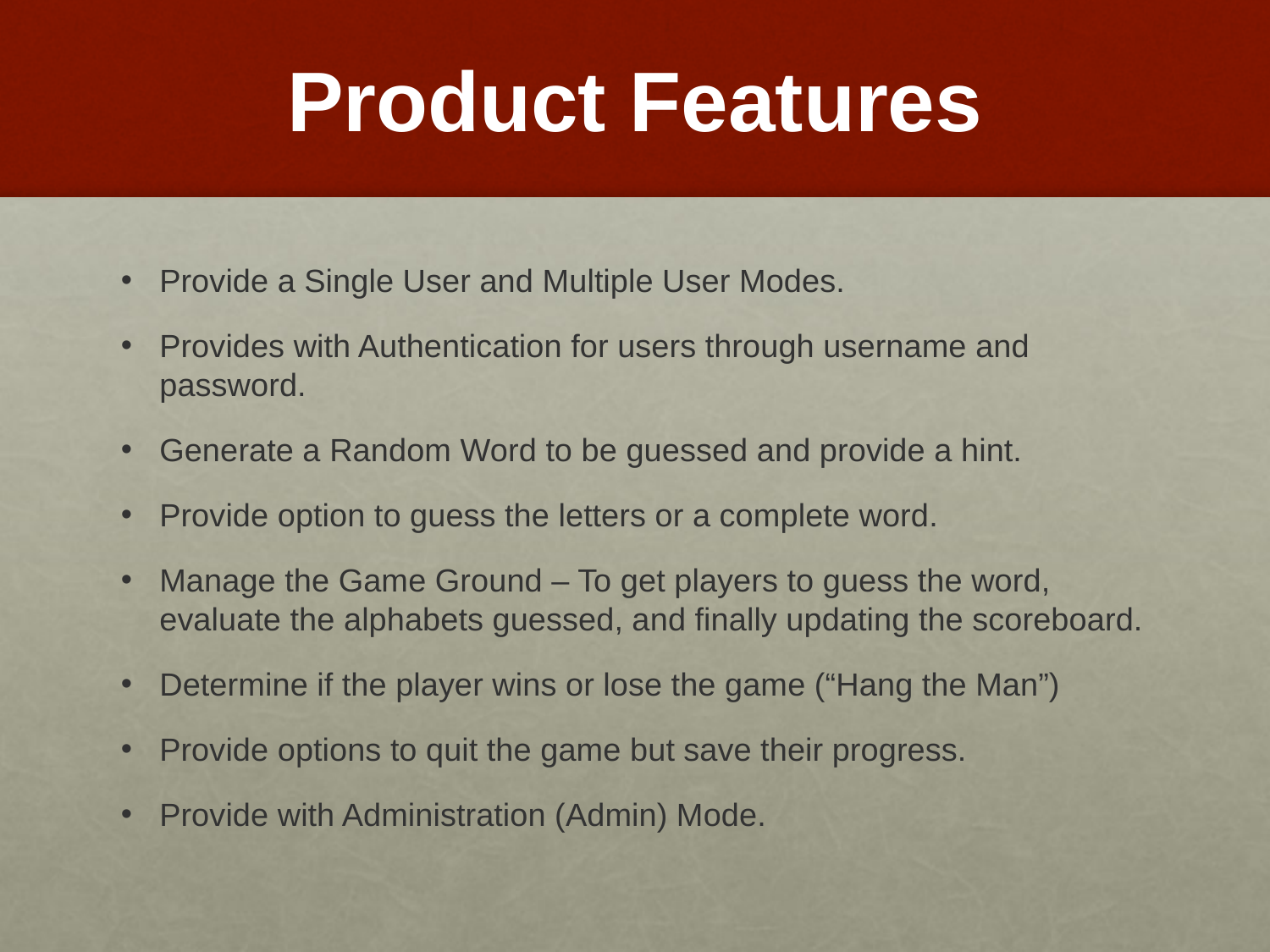

# Product Features
Provide a Single User and Multiple User Modes.
Provides with Authentication for users through username and password.
Generate a Random Word to be guessed and provide a hint.
Provide option to guess the letters or a complete word.
Manage the Game Ground – To get players to guess the word, evaluate the alphabets guessed, and finally updating the scoreboard.
Determine if the player wins or lose the game (“Hang the Man”)
Provide options to quit the game but save their progress.
Provide with Administration (Admin) Mode.